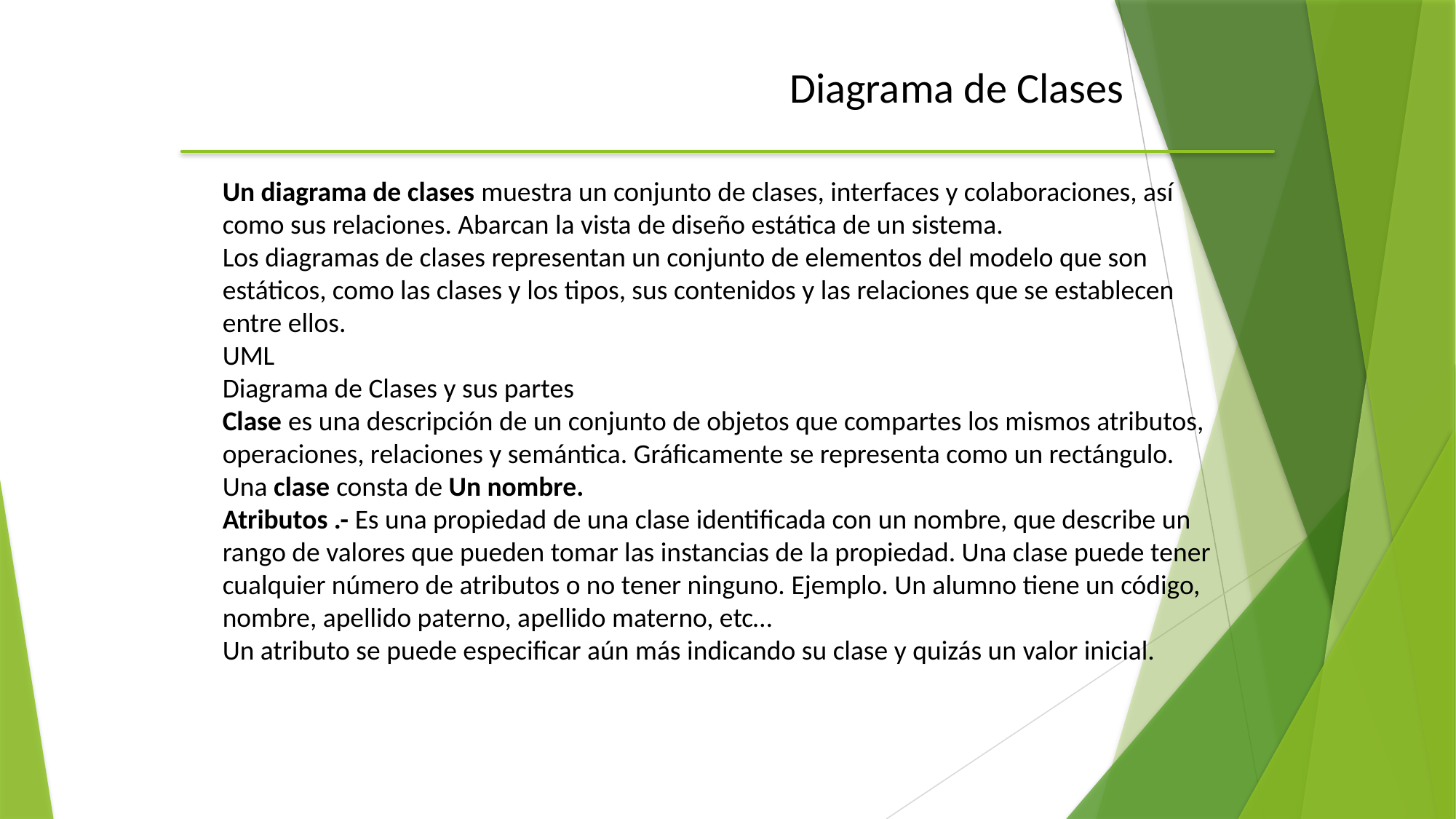

Diagrama de Clases

Un diagrama de clases muestra un conjunto de clases, interfaces y colaboraciones, así
como sus relaciones. Abarcan la vista de diseño estática de un sistema.
Los diagramas de clases representan un conjunto de elementos del modelo que son
estáticos, como las clases y los tipos, sus contenidos y las relaciones que se establecen
entre ellos.
UML
Diagrama de Clases y sus partes
Clase es una descripción de un conjunto de objetos que compartes los mismos atributos,
operaciones, relaciones y semántica. Gráficamente se representa como un rectángulo.
Una clase consta de Un nombre.
Atributos .- Es una propiedad de una clase identificada con un nombre, que describe un
rango de valores que pueden tomar las instancias de la propiedad. Una clase puede tener
cualquier número de atributos o no tener ninguno. Ejemplo. Un alumno tiene un código,
nombre, apellido paterno, apellido materno, etc…
Un atributo se puede especificar aún más indicando su clase y quizás un valor inicial.